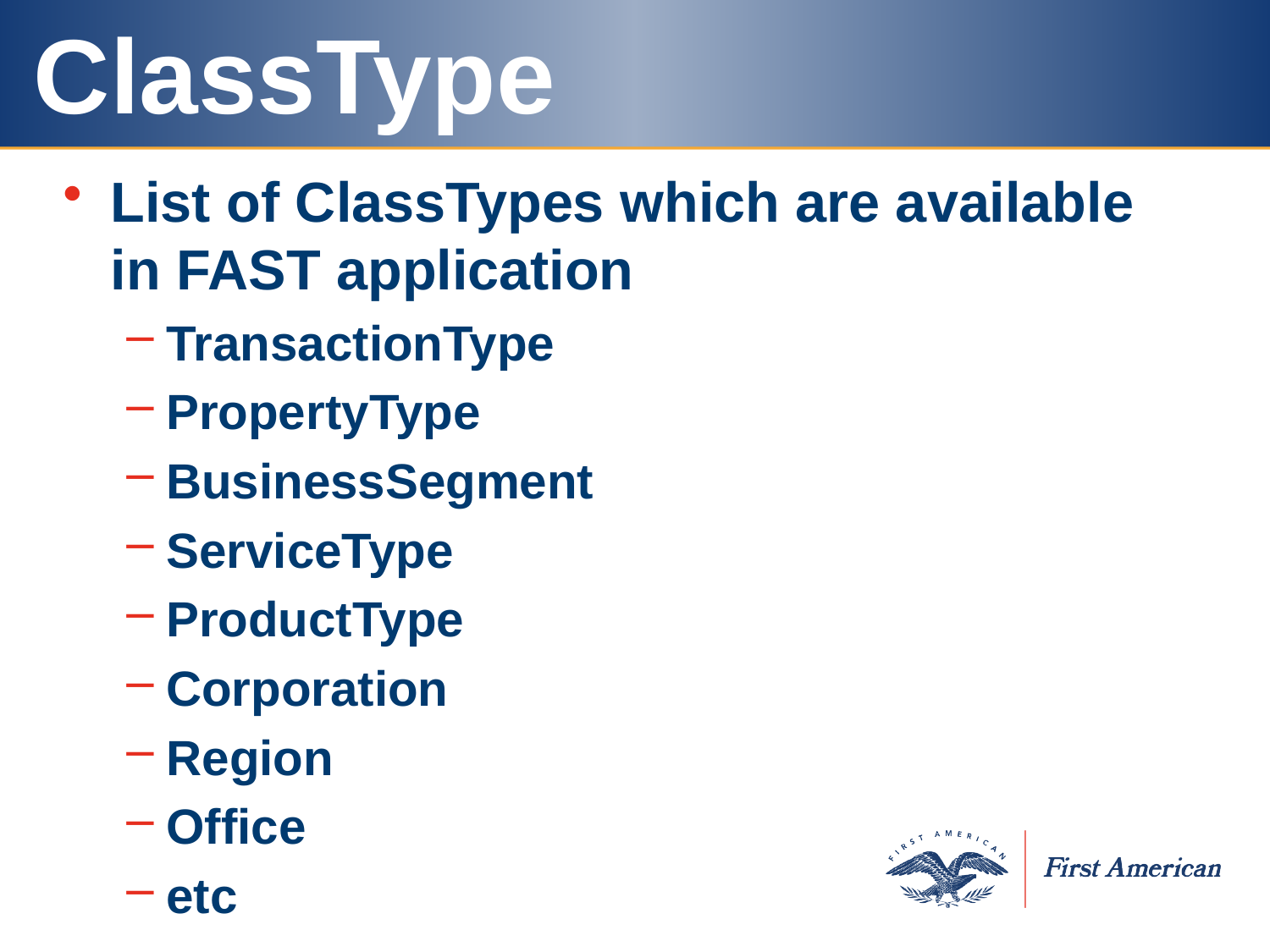

# ClassType
List of ClassTypes which are available in FAST application
TransactionType
PropertyType
BusinessSegment
ServiceType
ProductType
Corporation
Region
Office
etc